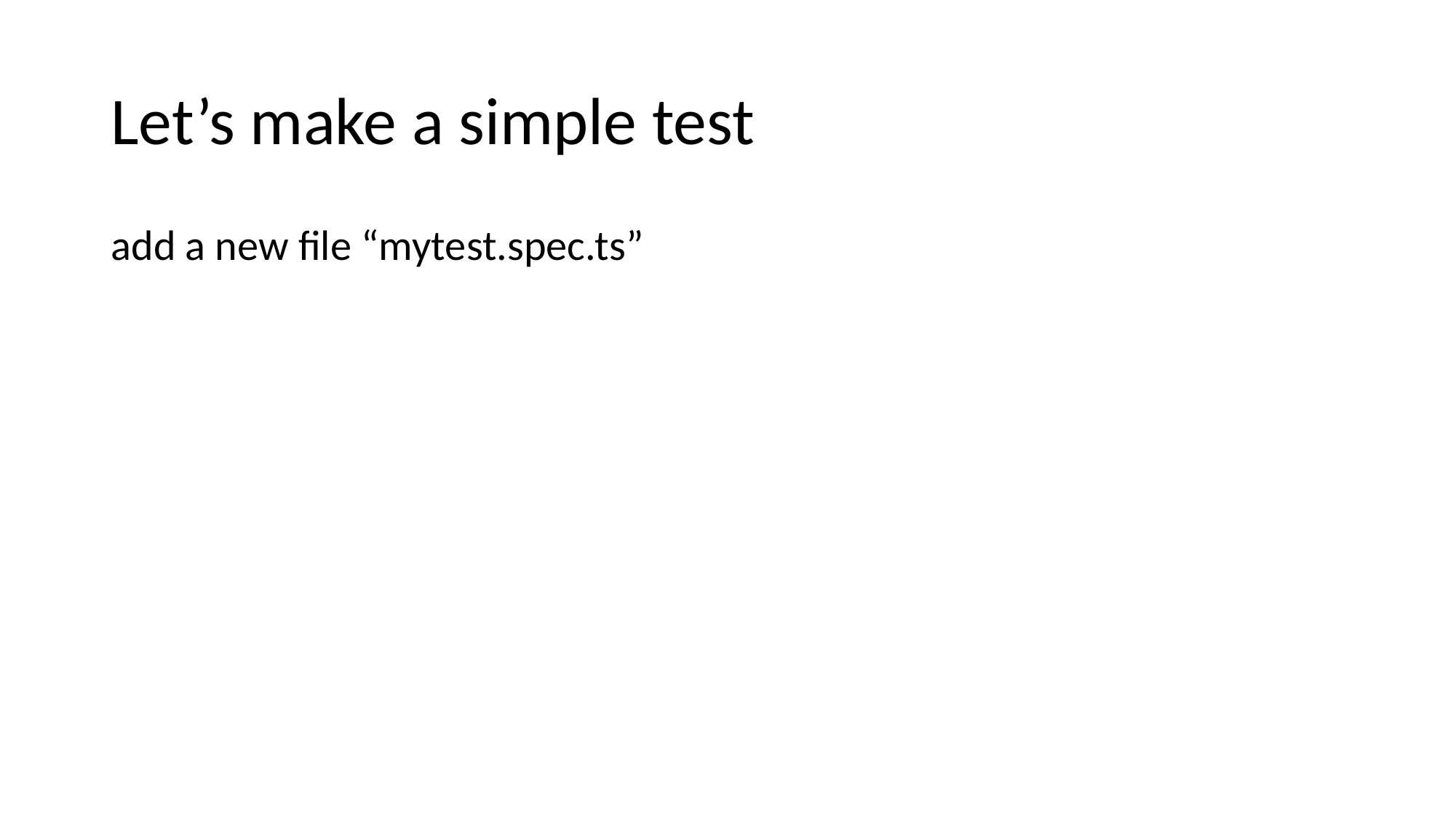

# Let’s make a simple test
add a new file “mytest.spec.ts”